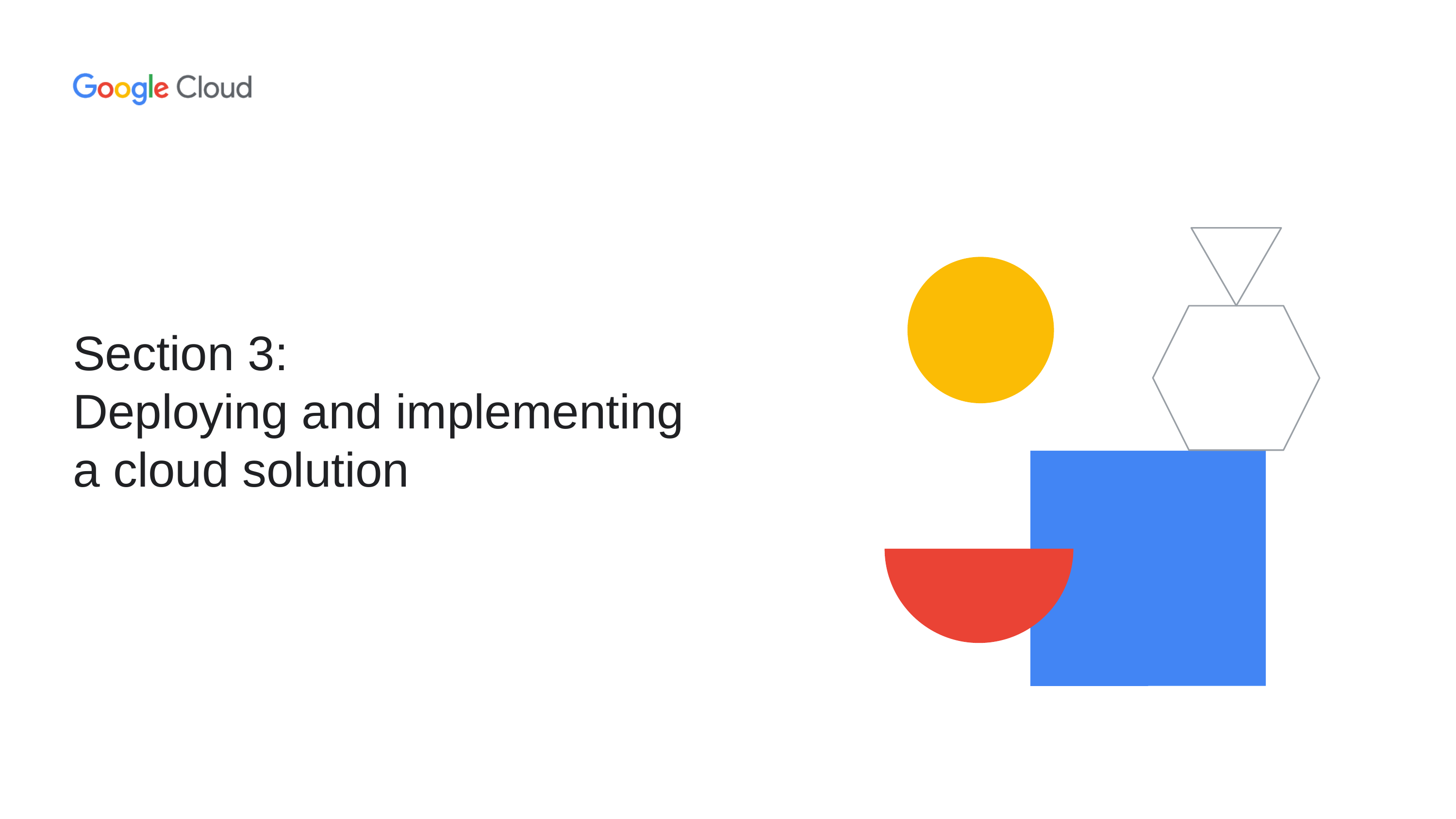

# Section 3:
Deploying and implementing a cloud solution